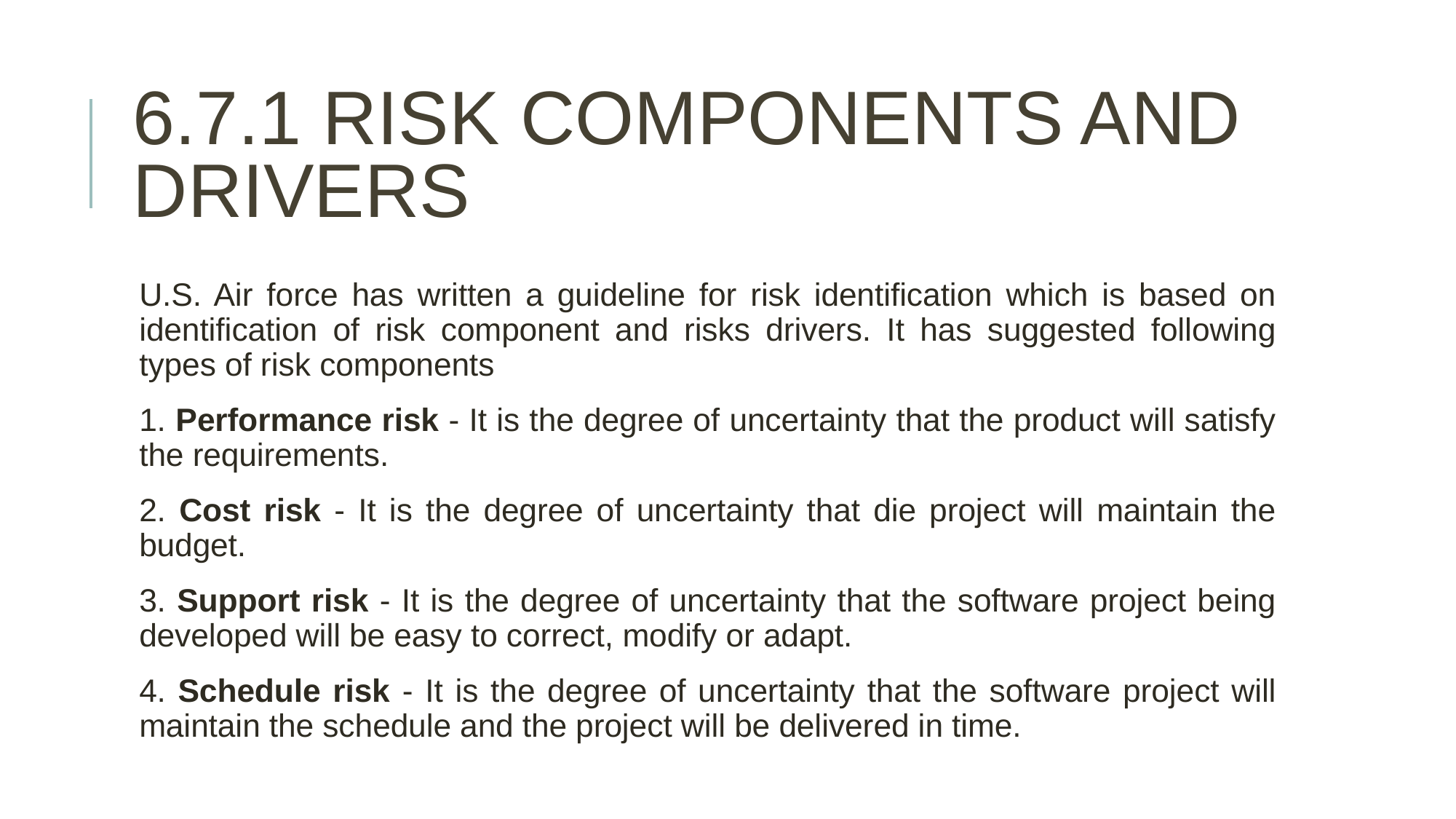

# 6.7.1 RISK COMPONENTS AND DRIVERS
U.S. Air force has written a guideline for risk identification which is based on identification of risk component and risks drivers. It has suggested following types of risk components
1. Performance risk - It is the degree of uncertainty that the product will satisfy the requirements.
2. Cost risk - It is the degree of uncertainty that die project will maintain the budget.
3. Support risk - It is the degree of uncertainty that the software project being developed will be easy to correct, modify or adapt.
4. Schedule risk - It is the degree of uncertainty that the software project will maintain the schedule and the project will be delivered in time.